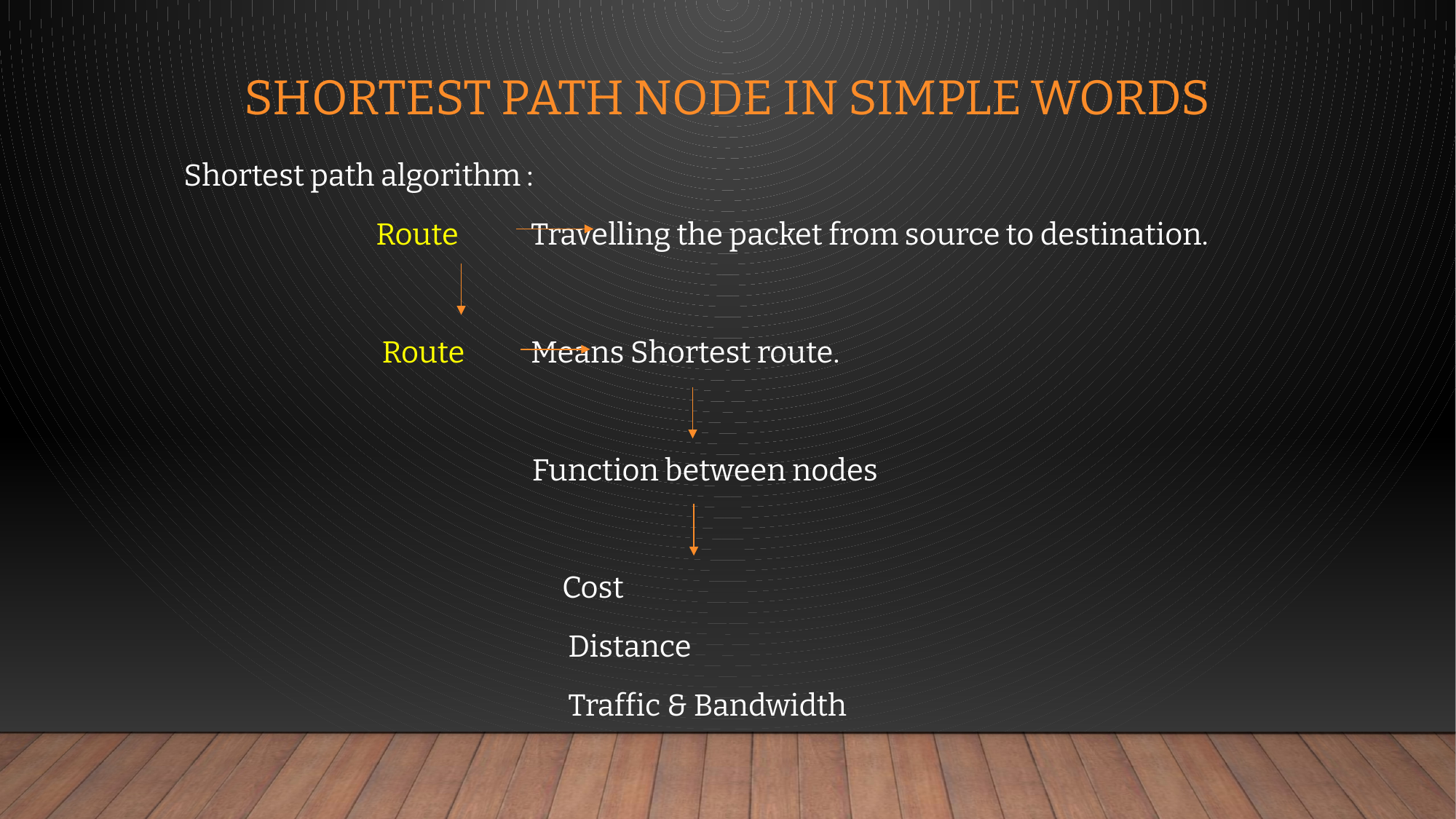

# Shortest path node in simple words
Shortest path algorithm :
                                Route            Travelling the packet from source to destination.

                                 Route           Means Shortest route.

                                                          Function between nodes

                                                               Cost
                                                                Distance
                                                                Traffic & Bandwidth